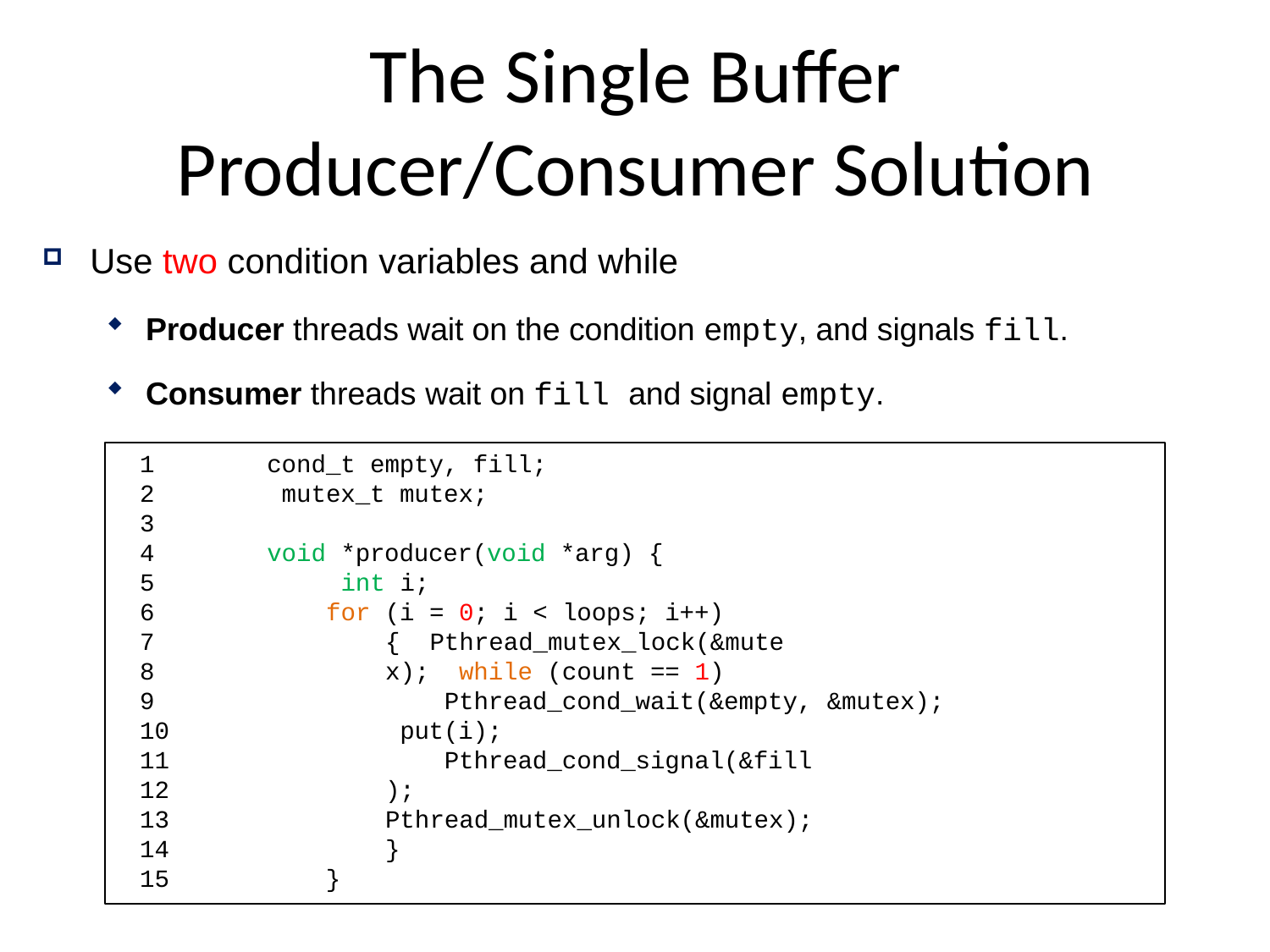

# The Single Buffer Producer/Consumer Solution
Use two condition variables and while
Producer threads wait on the condition empty, and signals fill.
Consumer threads wait on fill and signal empty.

1
2
3
4
5
6
7
8
9
10
11
12
13
14
15
cond_t empty, fill;  mutex_t mutex;
void *producer(void *arg) {  int i;
for (i = 0; i < loops; i++) {  Pthread_mutex_lock(&mutex);  while (count == 1)
Pthread_cond_wait(&empty, &mutex);  put(i);
Pthread_cond_signal(&fill);  Pthread_mutex_unlock(&mutex);
}
}